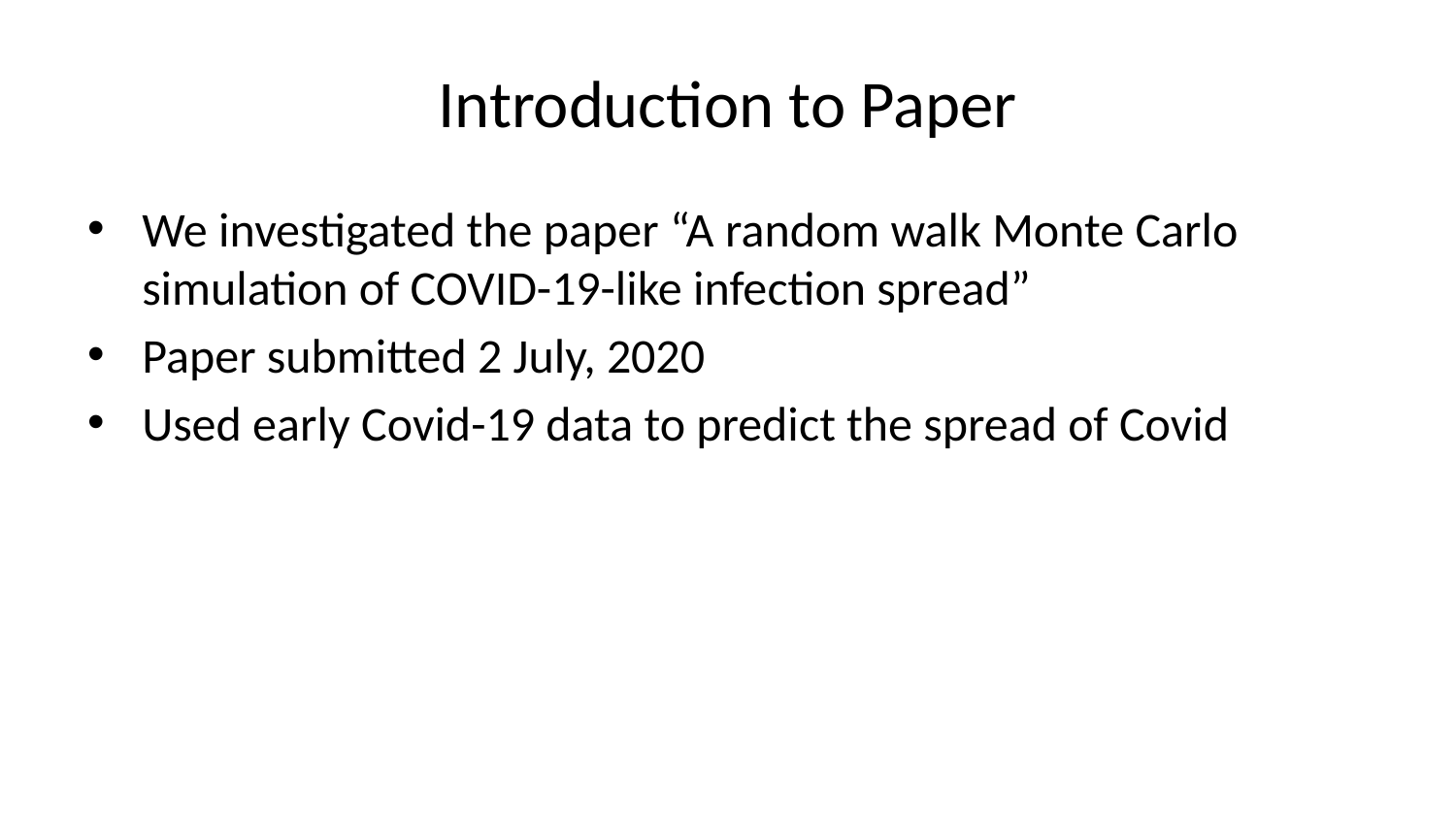

# Introduction to Paper
We investigated the paper “A random walk Monte Carlo simulation of COVID-19-like infection spread”
Paper submitted 2 July, 2020
Used early Covid-19 data to predict the spread of Covid